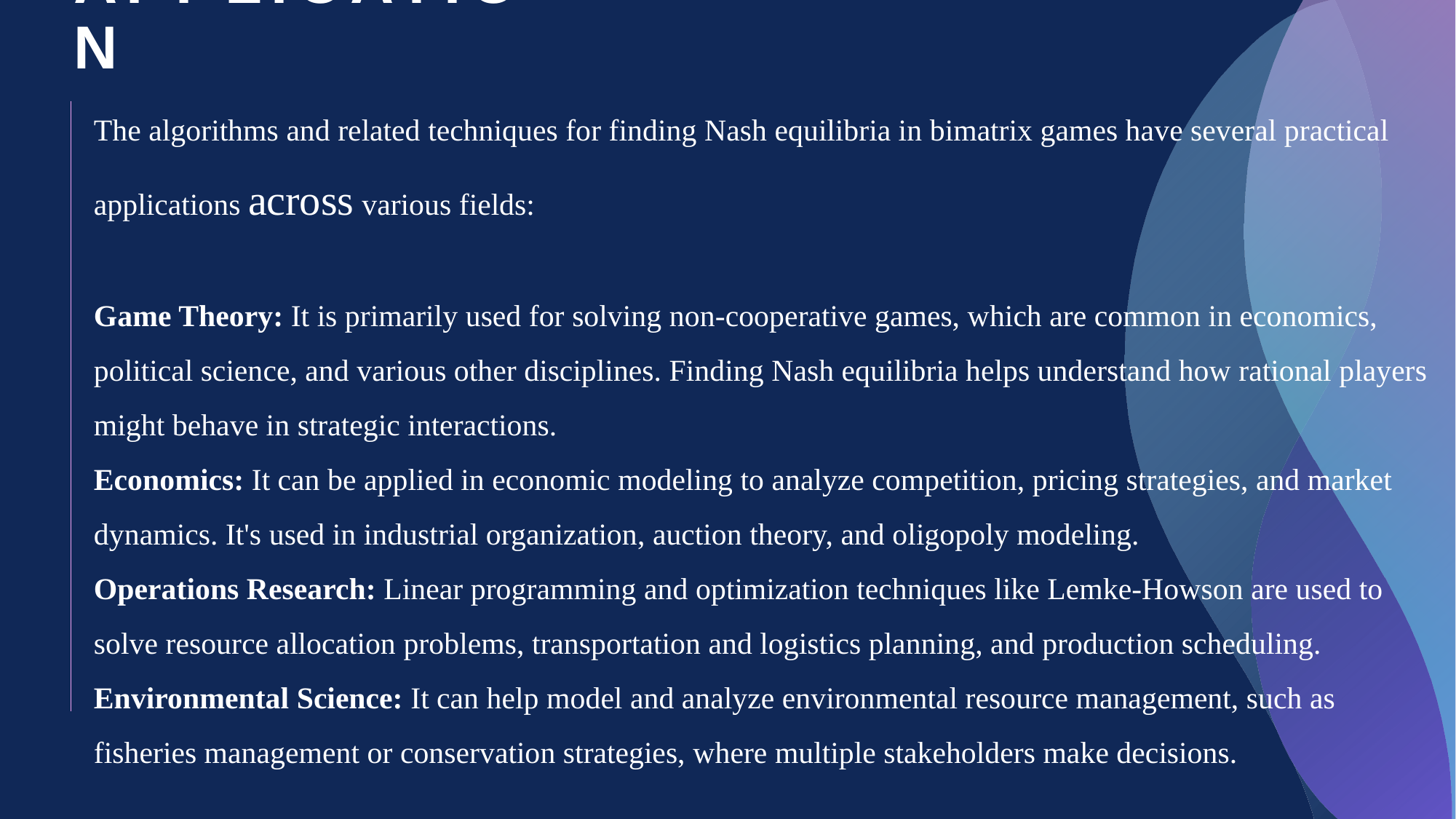

# application
The algorithms and related techniques for finding Nash equilibria in bimatrix games have several practical applications across various fields:

Game Theory: It is primarily used for solving non-cooperative games, which are common in economics, political science, and various other disciplines. Finding Nash equilibria helps understand how rational players might behave in strategic interactions.
Economics: It can be applied in economic modeling to analyze competition, pricing strategies, and market dynamics. It's used in industrial organization, auction theory, and oligopoly modeling.
Operations Research: Linear programming and optimization techniques like Lemke-Howson are used to solve resource allocation problems, transportation and logistics planning, and production scheduling.
Environmental Science: It can help model and analyze environmental resource management, such as fisheries management or conservation strategies, where multiple stakeholders make decisions.